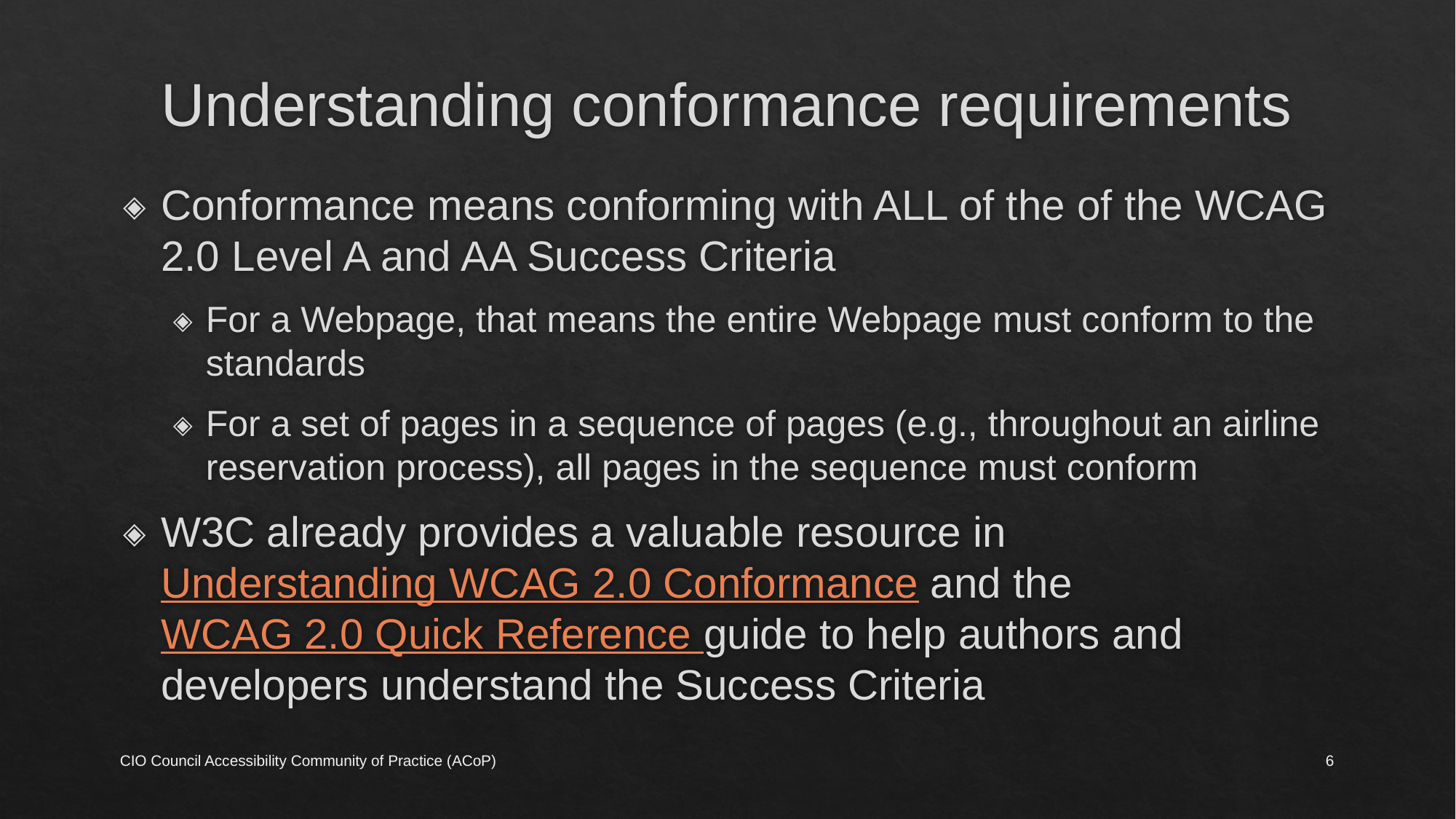

# Understanding conformance requirements
Conformance means conforming with ALL of the of the WCAG 2.0 Level A and AA Success Criteria
For a Webpage, that means the entire Webpage must conform to the standards
For a set of pages in a sequence of pages (e.g., throughout an airline reservation process), all pages in the sequence must conform
W3C already provides a valuable resource in Understanding WCAG 2.0 Conformance and the WCAG 2.0 Quick Reference guide to help authors and developers understand the Success Criteria
CIO Council Accessibility Community of Practice (ACoP)
6